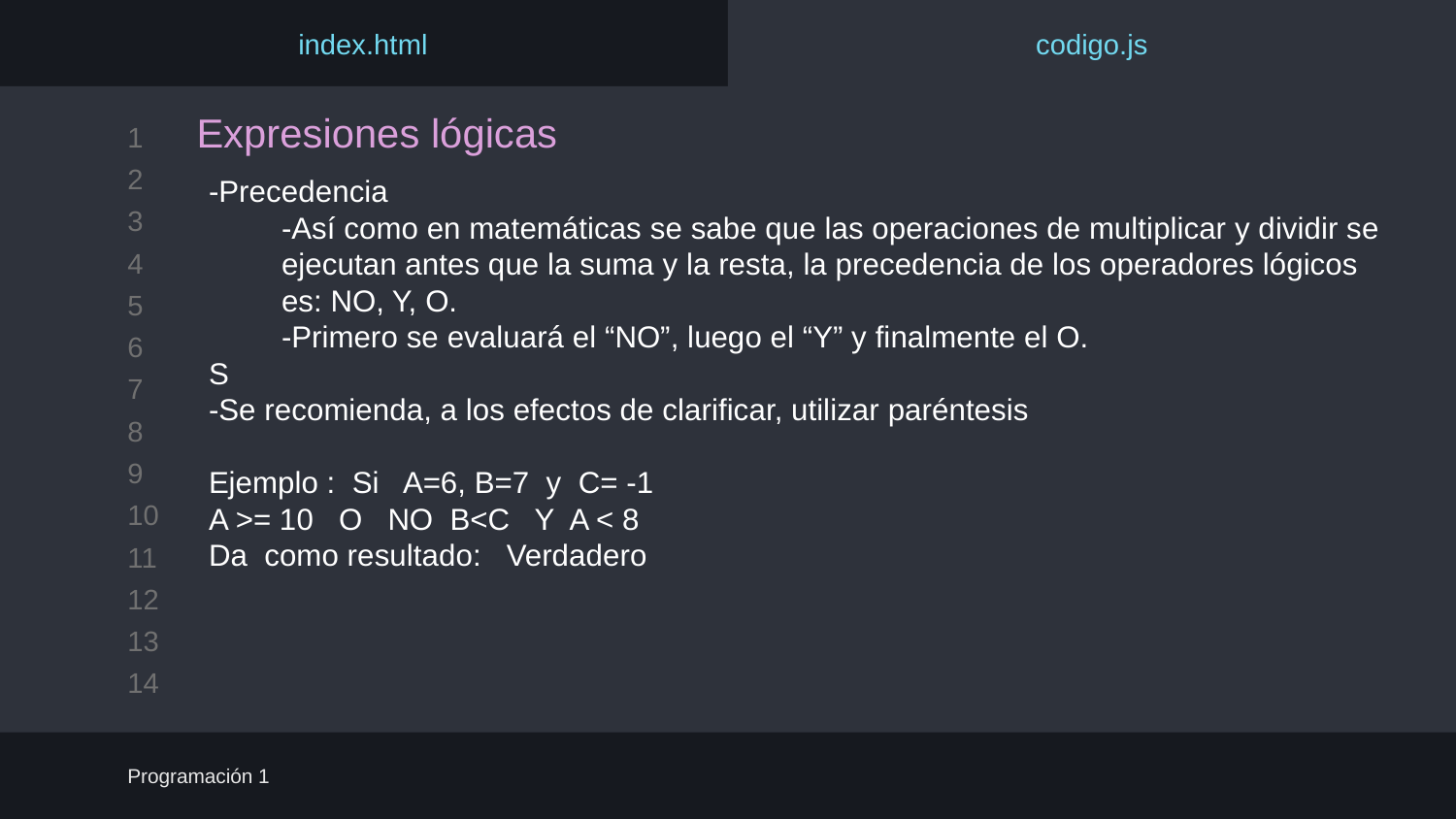

index.html
codigo.js
# Expresiones lógicas
-Precedencia
-Así como en matemáticas se sabe que las operaciones de multiplicar y dividir se ejecutan antes que la suma y la resta, la precedencia de los operadores lógicos es: NO, Y, O.
-Primero se evaluará el “NO”, luego el “Y” y finalmente el O.
S
-Se recomienda, a los efectos de clarificar, utilizar paréntesis

Ejemplo :  Si   A=6, B=7  y  C= -1
A >= 10   O   NO  B<C   Y  A < 8
Da  como resultado:   Verdadero
Programación 1